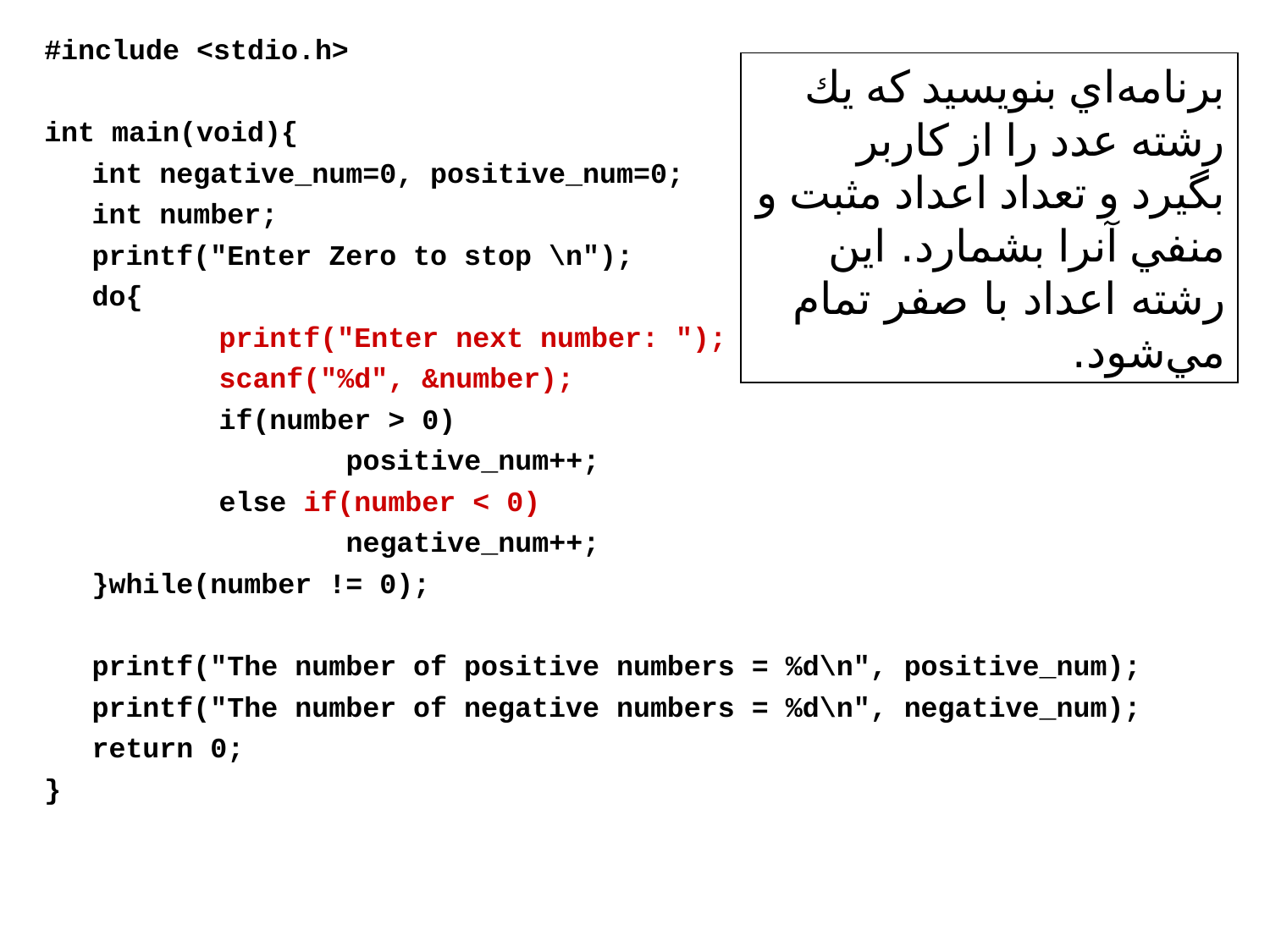

#include <stdio.h>

int main(void){
	int negative_num=0, positive_num=0;
	int number;
	printf("Enter Zero to stop \n");
	do{
		printf("Enter next number: ");
		scanf("%d", &number);
		if(number > 0)
			positive_num++;
		else if(number < 0)
			negative_num++;
	}while(number != 0);

	printf("The number of positive numbers = %d\n", positive_num);
	printf("The number of negative numbers = %d\n", negative_num);
	return 0;
}
برنامه‌اي بنويسيد كه يك رشته عدد را از كاربر بگيرد و تعداد اعداد مثبت و منفي آنرا بشمارد. اين رشته اعداد با صفر تمام مي‌شود.
14